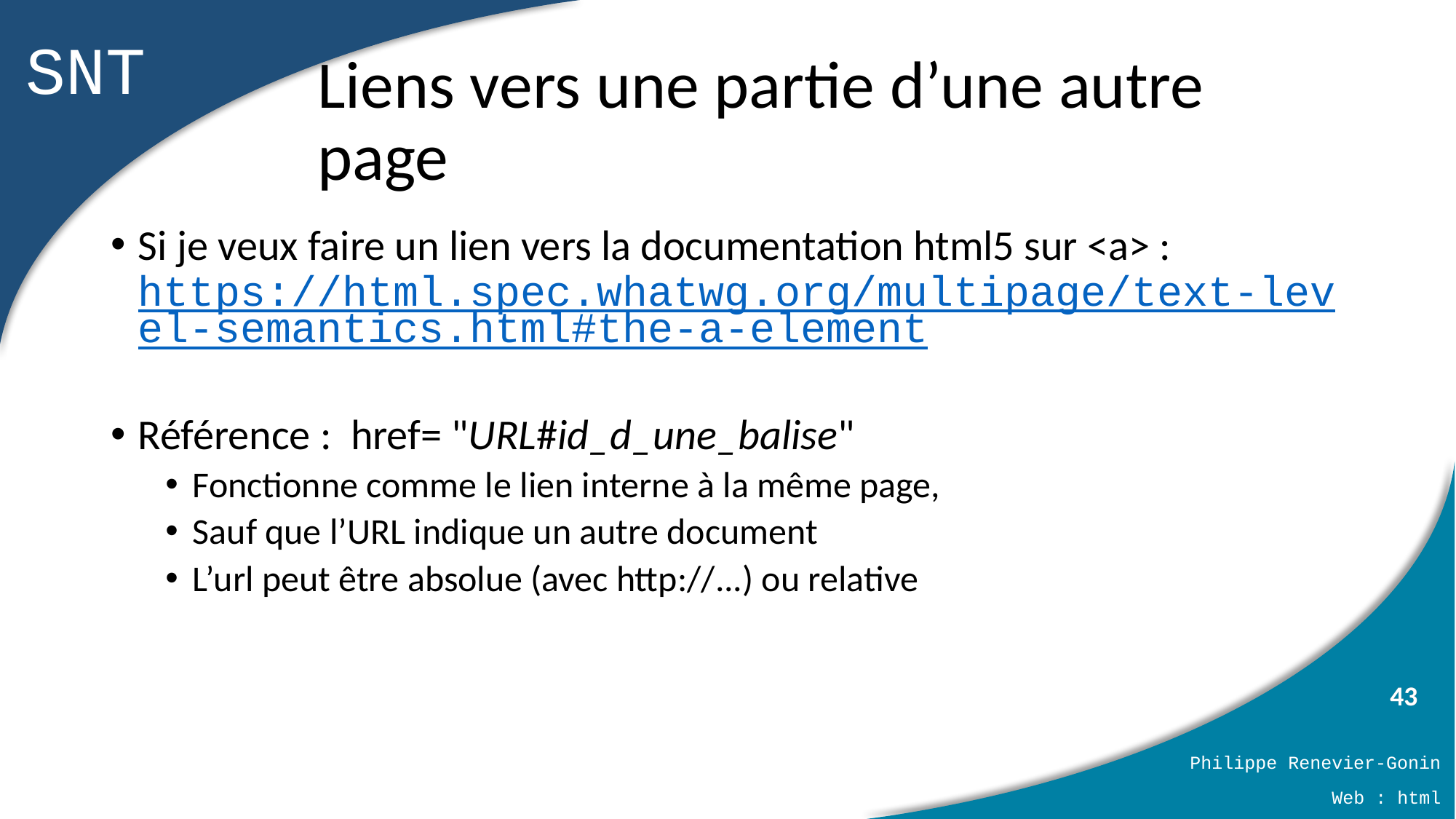

# Liens vers une partie d’une autre page
Si je veux faire un lien vers la documentation html5 sur <a> :
https://html.spec.whatwg.org/multipage/text-level-semantics.html#the-a-element
Référence :  href= "URL#id_d_une_balise"
Fonctionne comme le lien interne à la même page,
Sauf que l’URL indique un autre document
L’url peut être absolue (avec http://...) ou relative